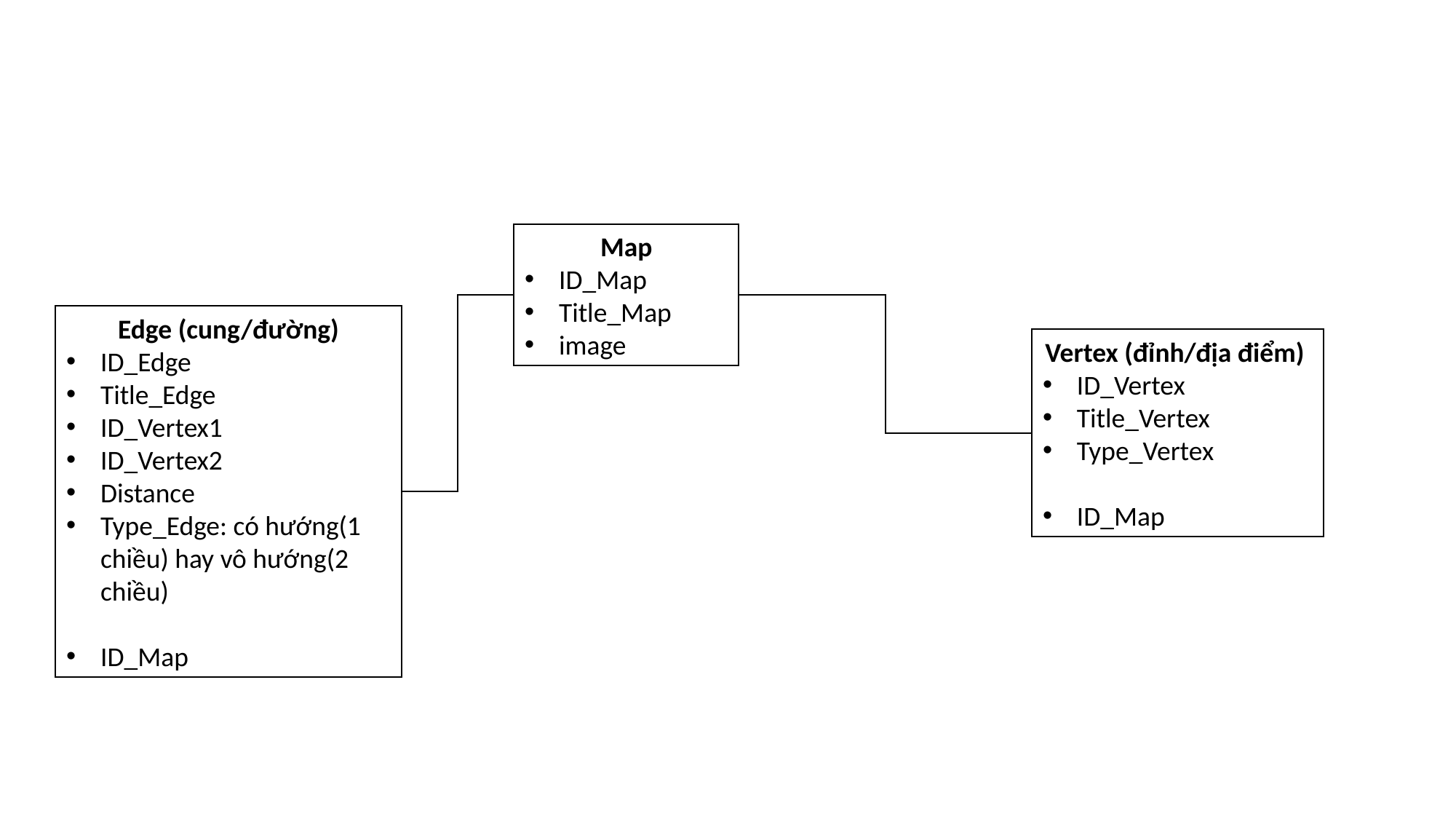

Map
ID_Map
Title_Map
image
Edge (cung/đường)
ID_Edge
Title_Edge
ID_Vertex1
ID_Vertex2
Distance
Type_Edge: có hướng(1 chiều) hay vô hướng(2 chiều)

ID_Map
Vertex (đỉnh/địa điểm)
ID_Vertex
Title_Vertex
Type_Vertex

ID_Map